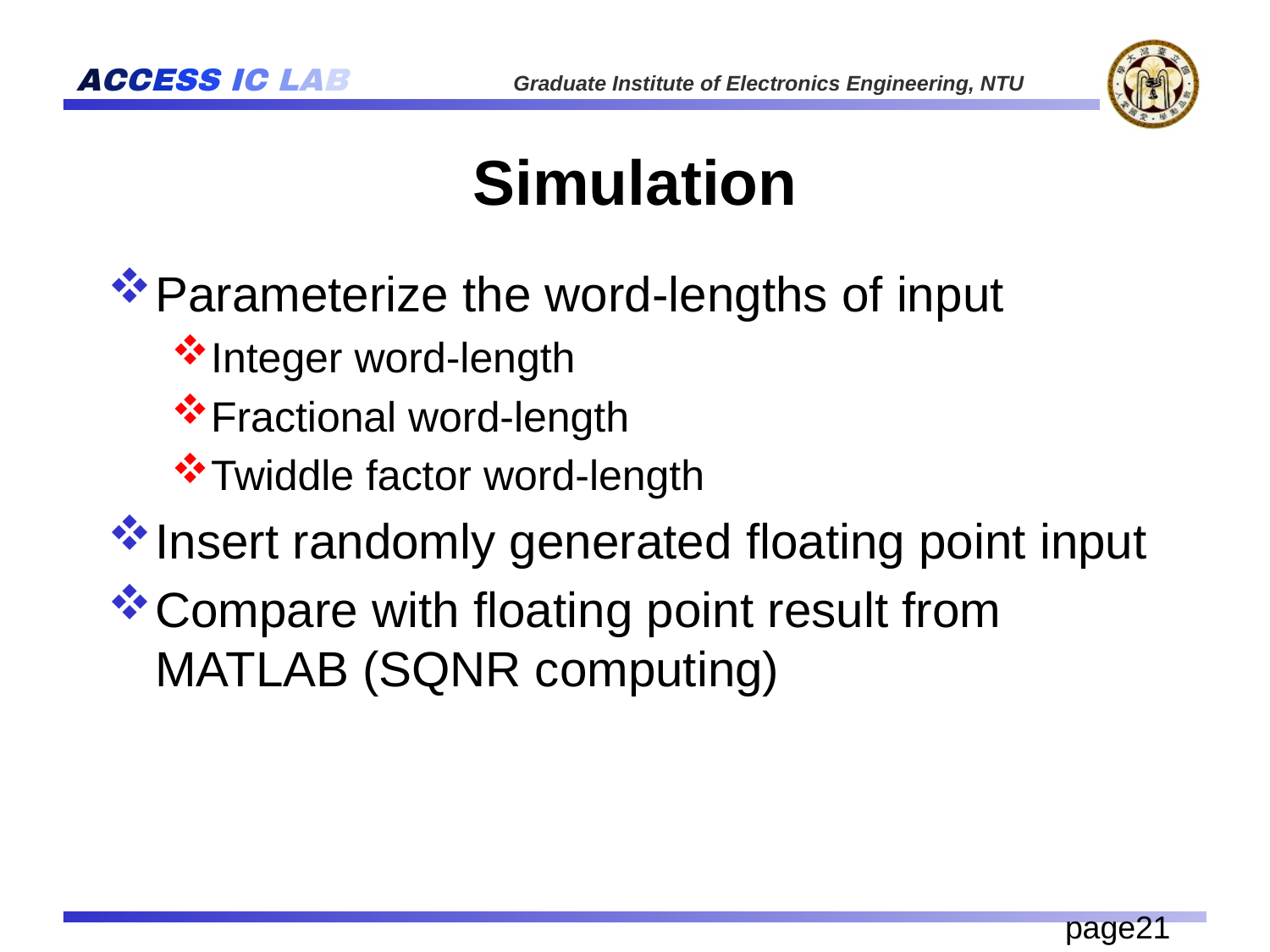

# Simulation
Parameterize the word-lengths of input
Integer word-length
Fractional word-length
Twiddle factor word-length
Insert randomly generated floating point input
Compare with floating point result from MATLAB (SQNR computing)